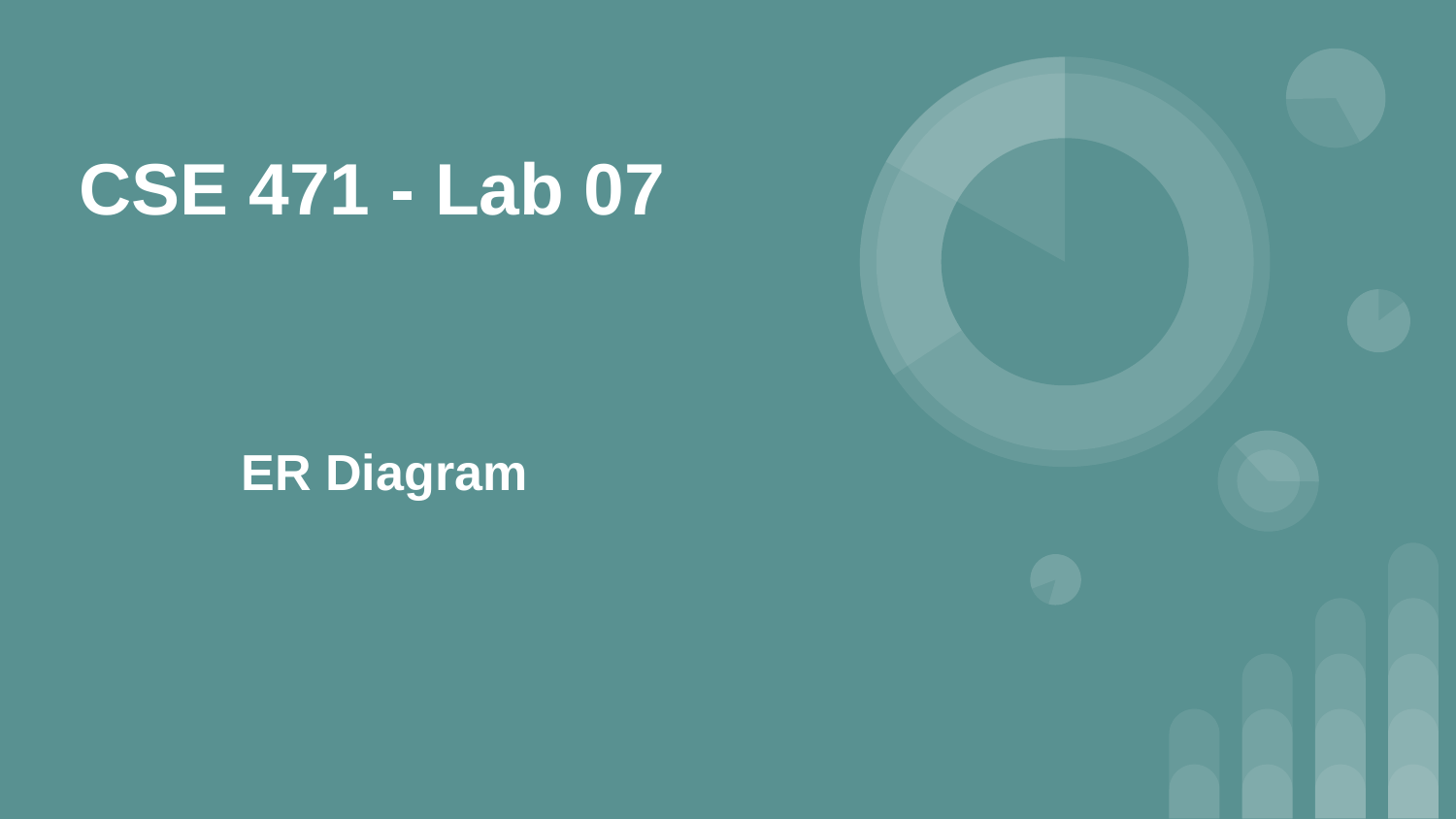

# CSE 471 - Lab 07
ER Diagram